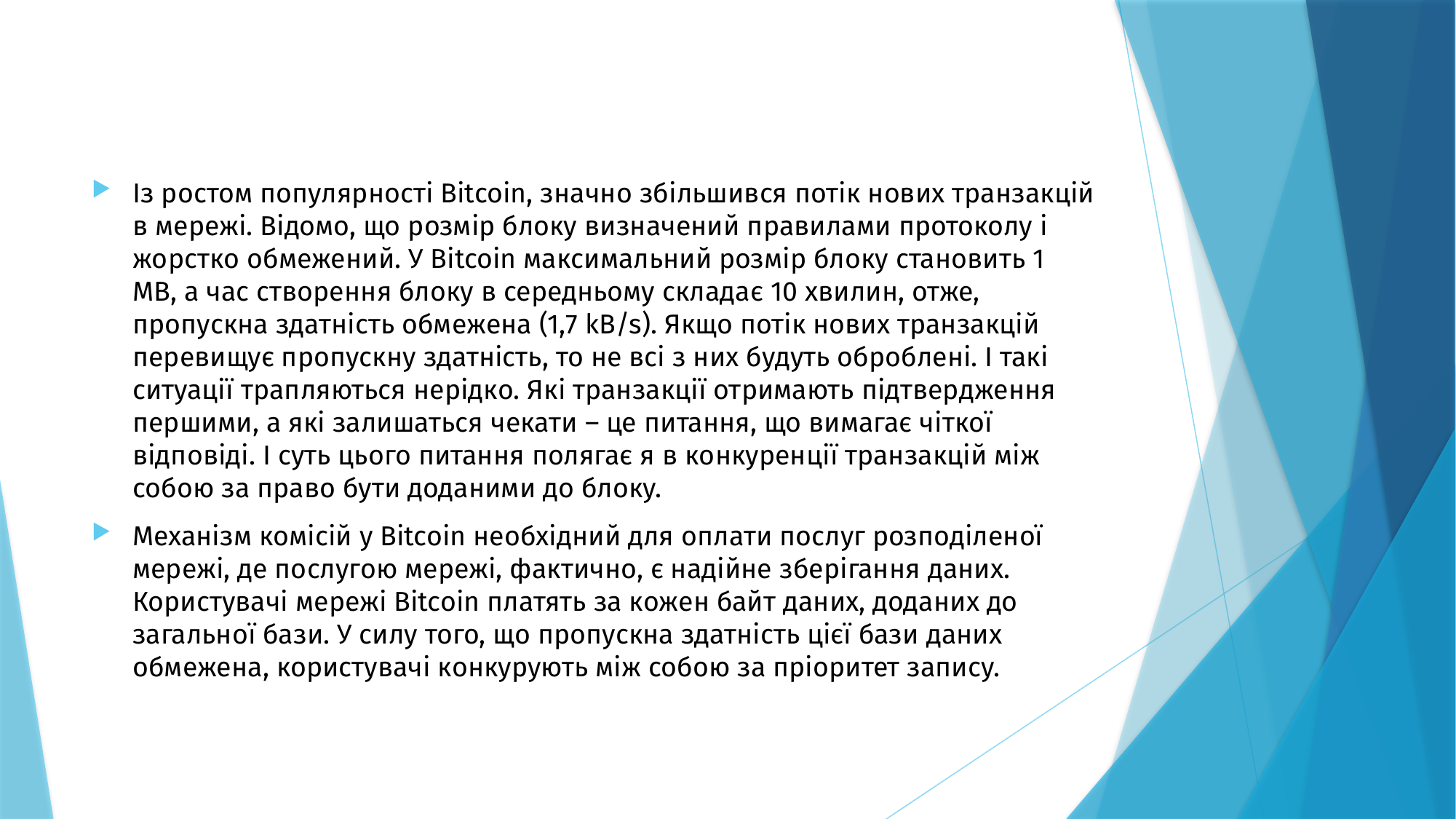

#
Із ростом популярності Bitcoin, значно збільшився потік нових транзакцій в мережі. Відомо, що розмір блоку визначений правилами протоколу і жорстко обмежений. У Bitcoin максимальний розмір блоку становить 1 MB, а час створення блоку в середньому складає 10 хвилин, отже, пропускна здатність обмежена (1,7 kB/s). Якщо потік нових транзакцій перевищує пропускну здатність, то не всі з них будуть оброблені. І такі ситуації трапляються нерідко. Які транзакції отримають підтвердження першими, а які залишаться чекати – це питання, що вимагає чіткої відповіді. І суть цього питання полягає я в конкуренції транзакцій між собою за право бути доданими до блоку.
Механізм комісій у Bitcoin необхідний для оплати послуг розподіленої мережі, де послугою мережі, фактично, є надійне зберігання даних. Користувачі мережі Bitcoin платять за кожен байт даних, доданих до загальної бази. У силу того, що пропускна здатність цієї бази даних обмежена, користувачі конкурують між собою за пріоритет запису.